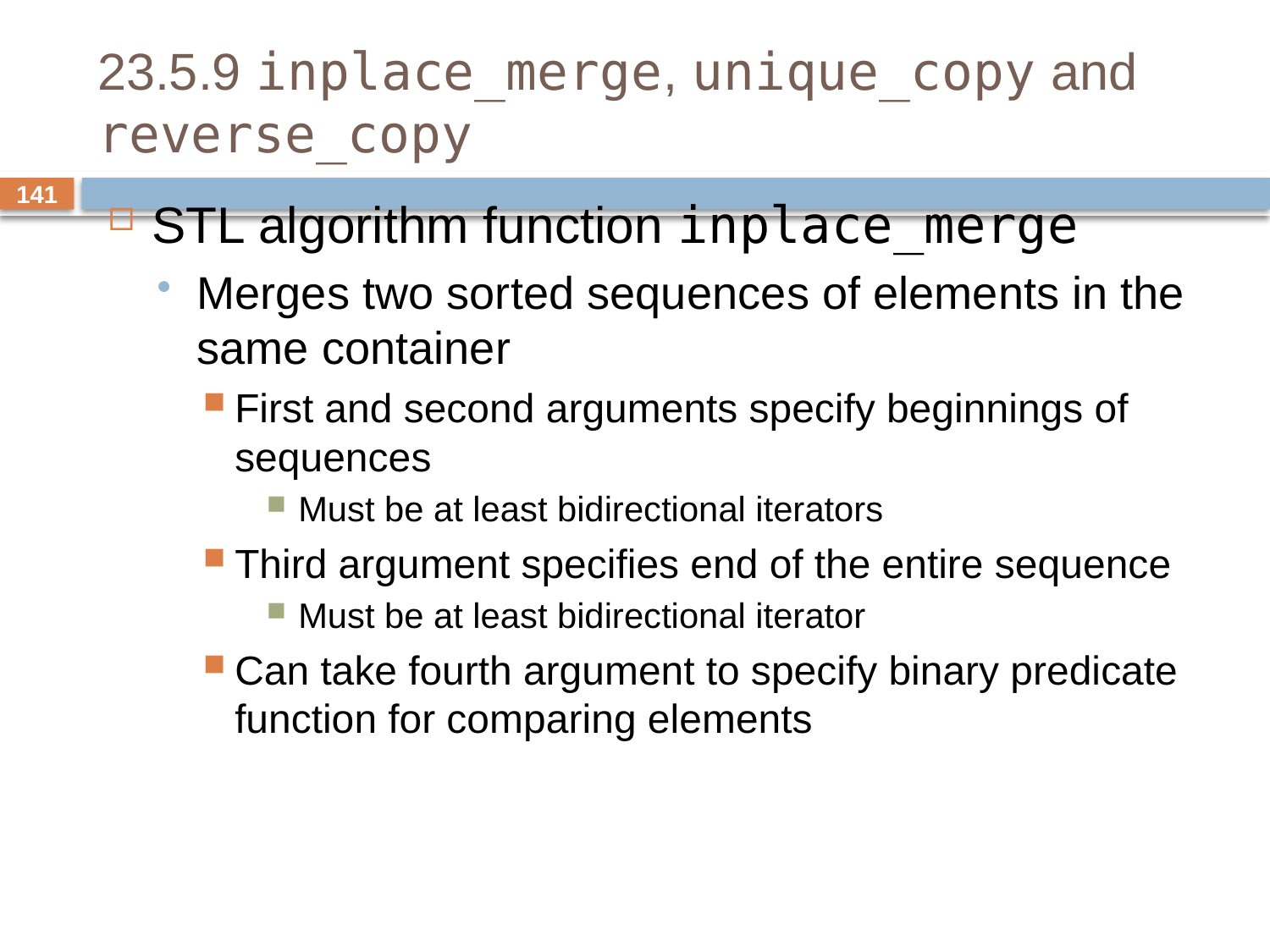

# 23.5.9 inplace_merge, unique_copy and reverse_copy
STL algorithm function inplace_merge
Merges two sorted sequences of elements in the same container
First and second arguments specify beginnings of sequences
Must be at least bidirectional iterators
Third argument specifies end of the entire sequence
Must be at least bidirectional iterator
Can take fourth argument to specify binary predicate function for comparing elements
141